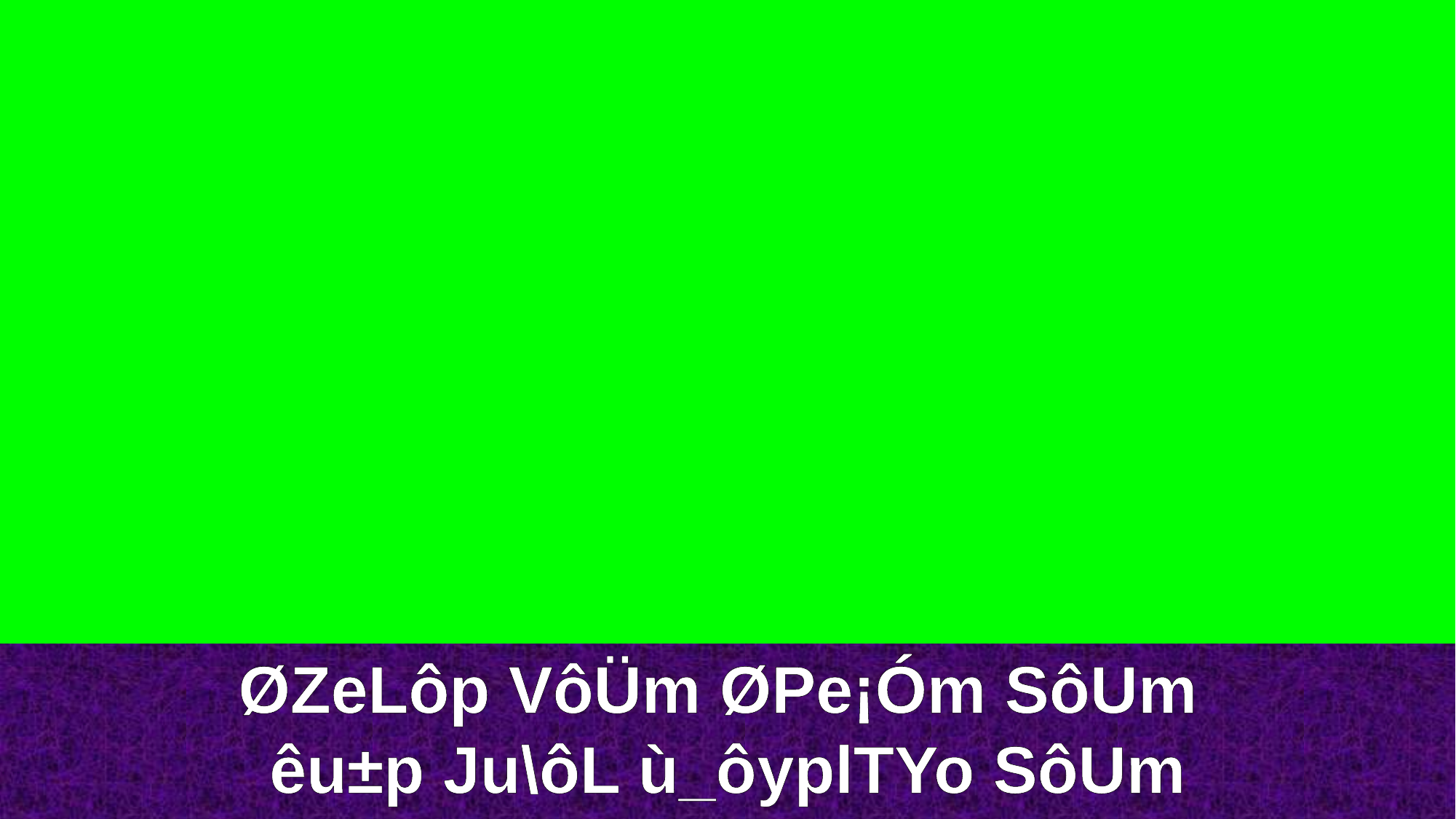

ØZeLôp VôÜm ØPe¡Óm SôUm
êu±p Ju\ôL ù_ôyp­lTYo SôUm